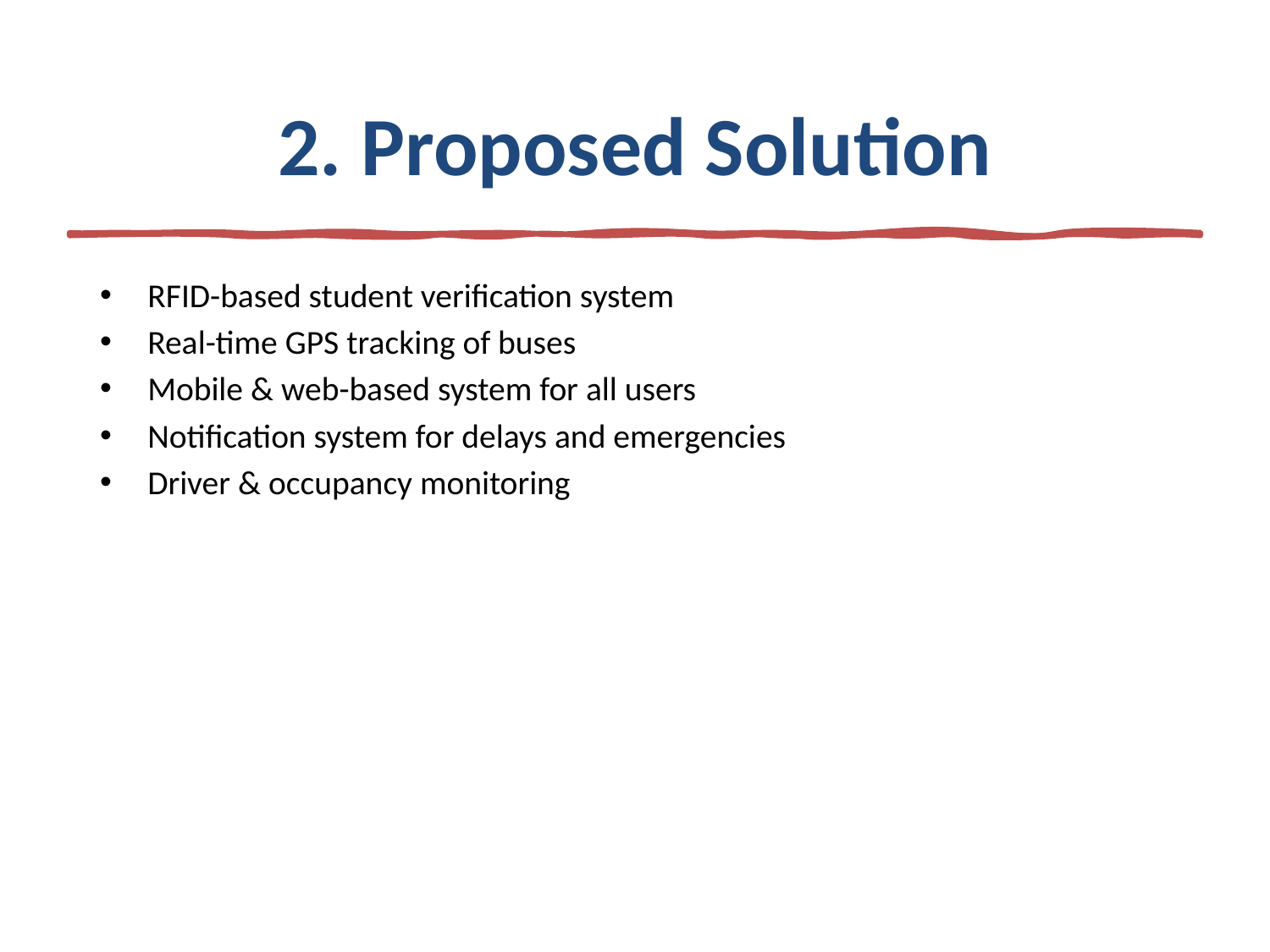

# 2. Proposed Solution

RFID-based student verification system
Real-time GPS tracking of buses
Mobile & web-based system for all users
Notification system for delays and emergencies
Driver & occupancy monitoring